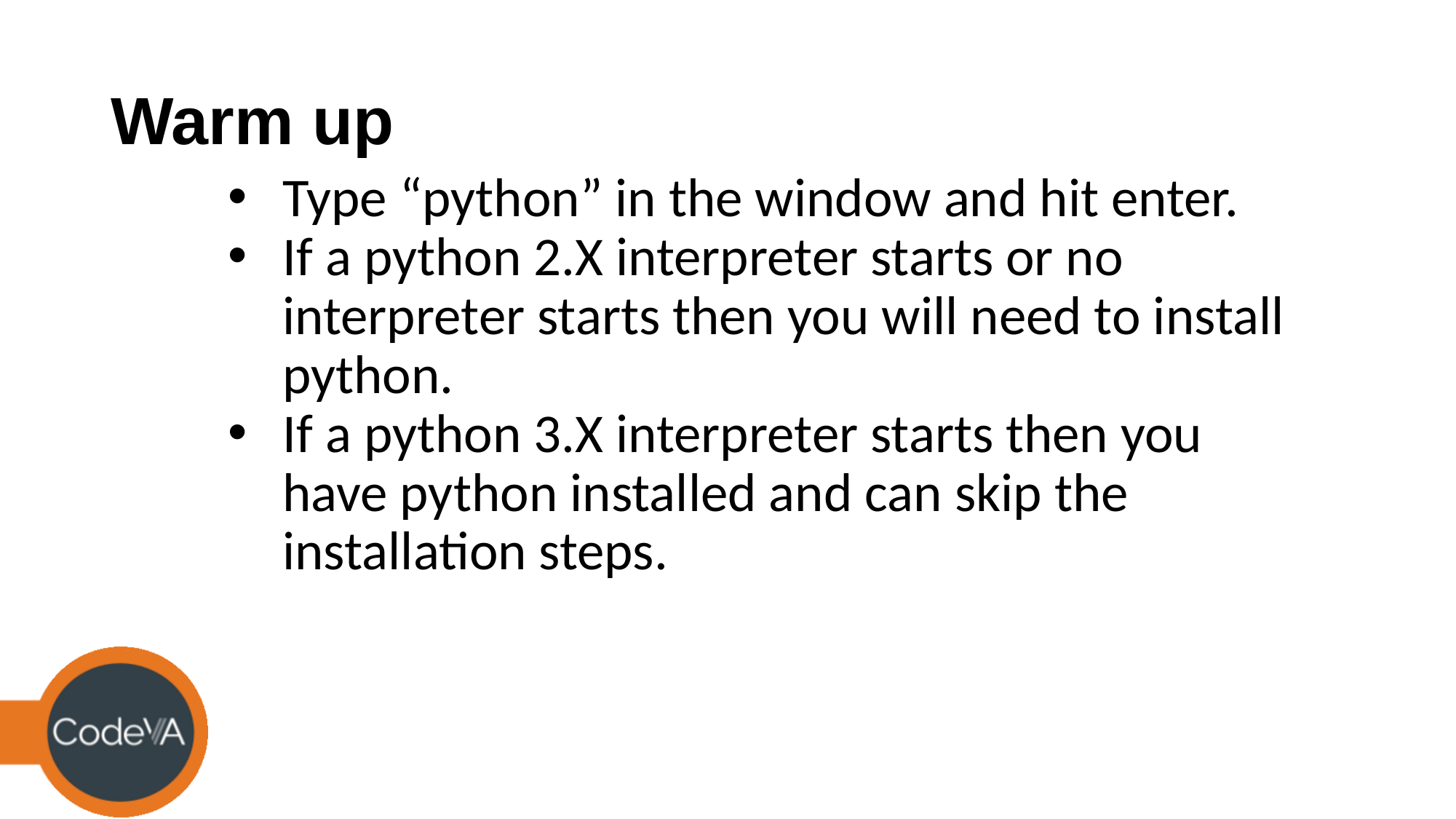

# Warm up
Type “python” in the window and hit enter.
If a python 2.X interpreter starts or no interpreter starts then you will need to install python.
If a python 3.X interpreter starts then you have python installed and can skip the installation steps.